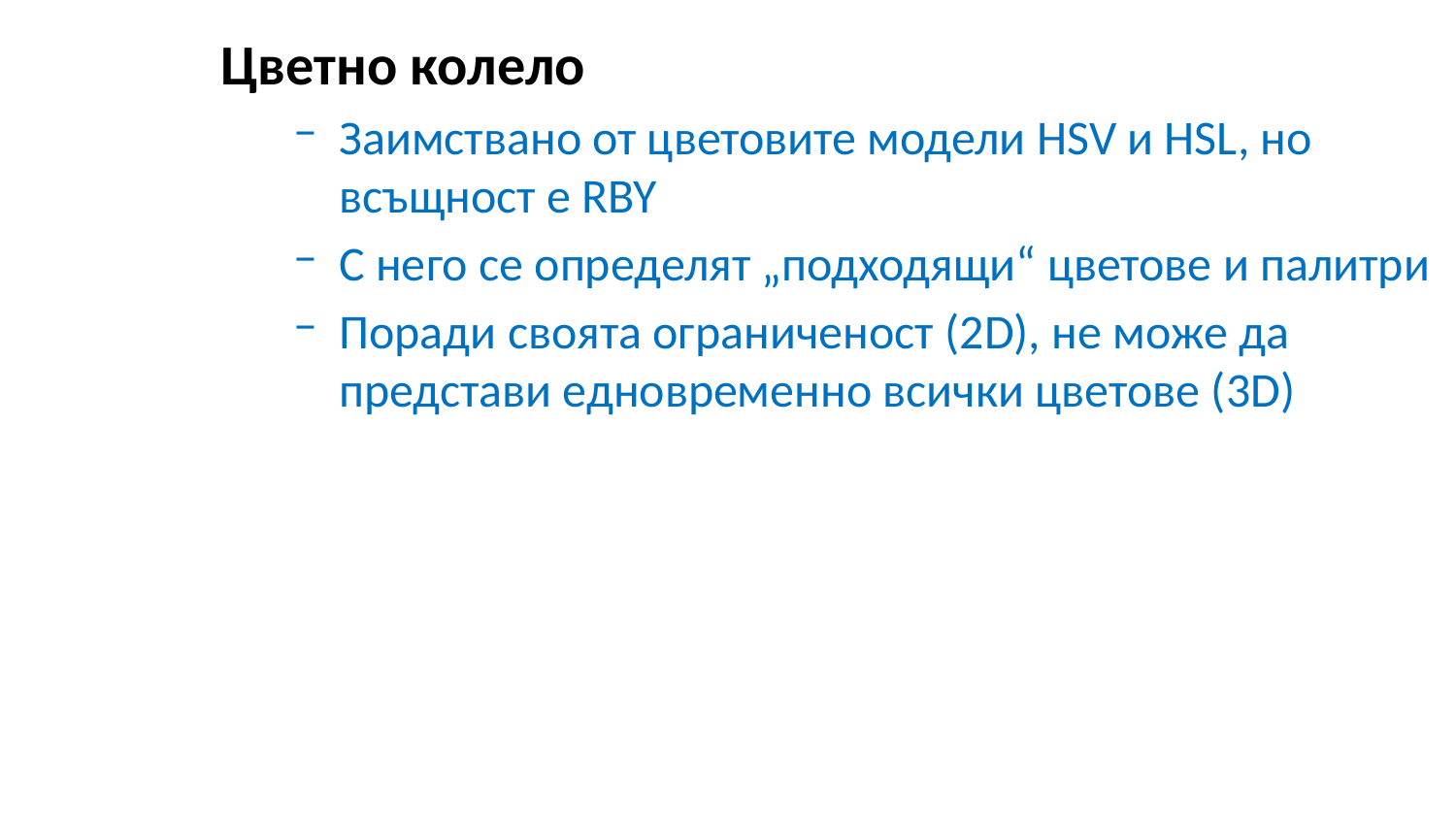

Цветно колело
Заимствано от цветовите модели HSV и HSL, но всъщност е RBY
С него се определят „подходящи“ цветове и палитри
Поради своята ограниченост (2D), не може да представи едновременно всички цветове (3D)